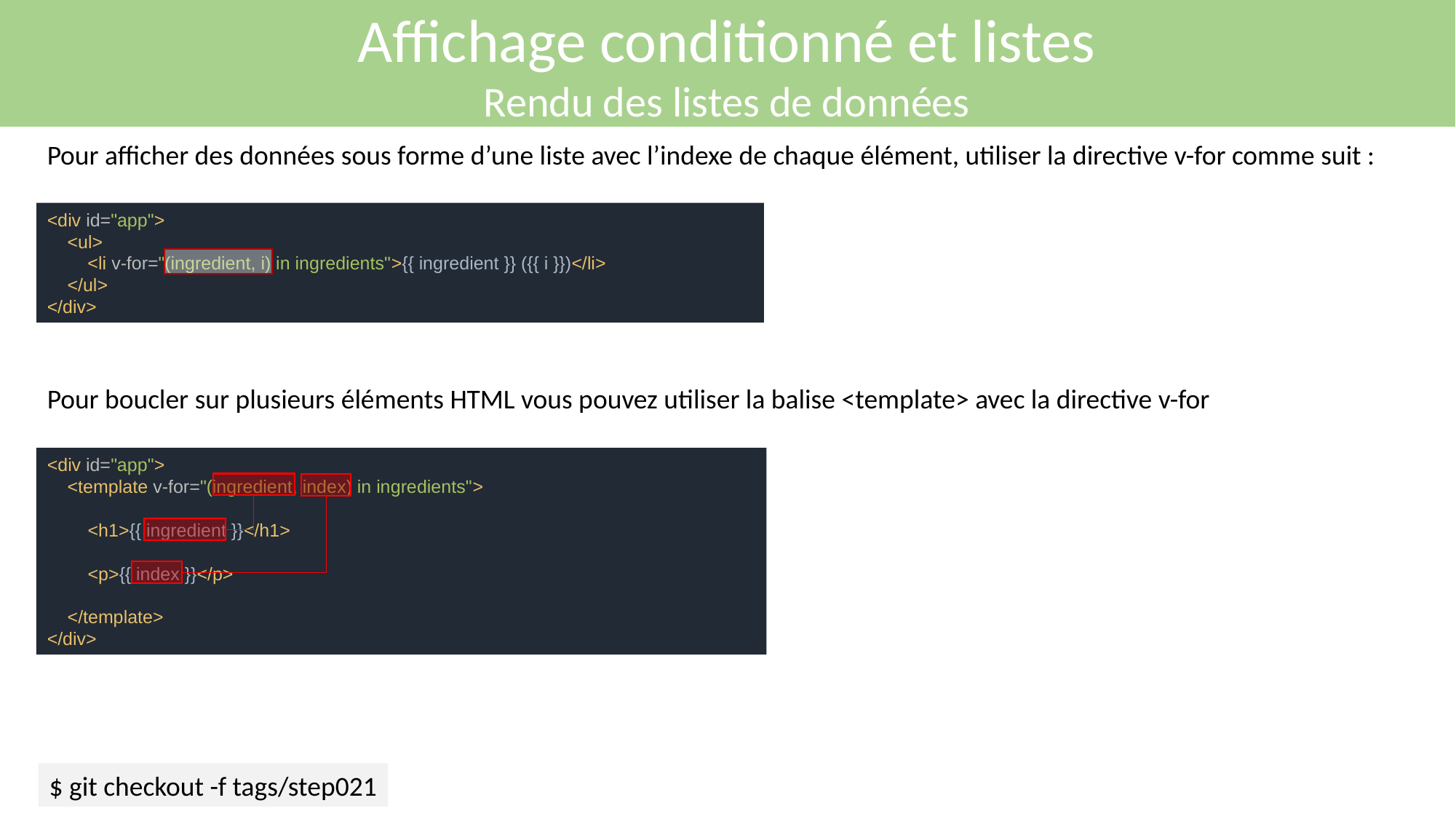

Affichage conditionné et listes
Rendu des listes de données
Pour afficher des données sous forme d’une liste avec l’indexe de chaque élément, utiliser la directive v-for comme suit :
<div id="app">
    <ul>
        <li v-for="(ingredient, i) in ingredients">{{ ingredient }} ({{ i }})</li>
    </ul>
</div>

Pour boucler sur plusieurs éléments HTML vous pouvez utiliser la balise <template> avec la directive v-for
<div id="app">
    <template v-for="(ingredient, index) in ingredients">
        <h1>{{ ingredient }}</h1>
        <p>{{ index }}</p>
    </template>
</div>

$ git checkout -f tags/step021